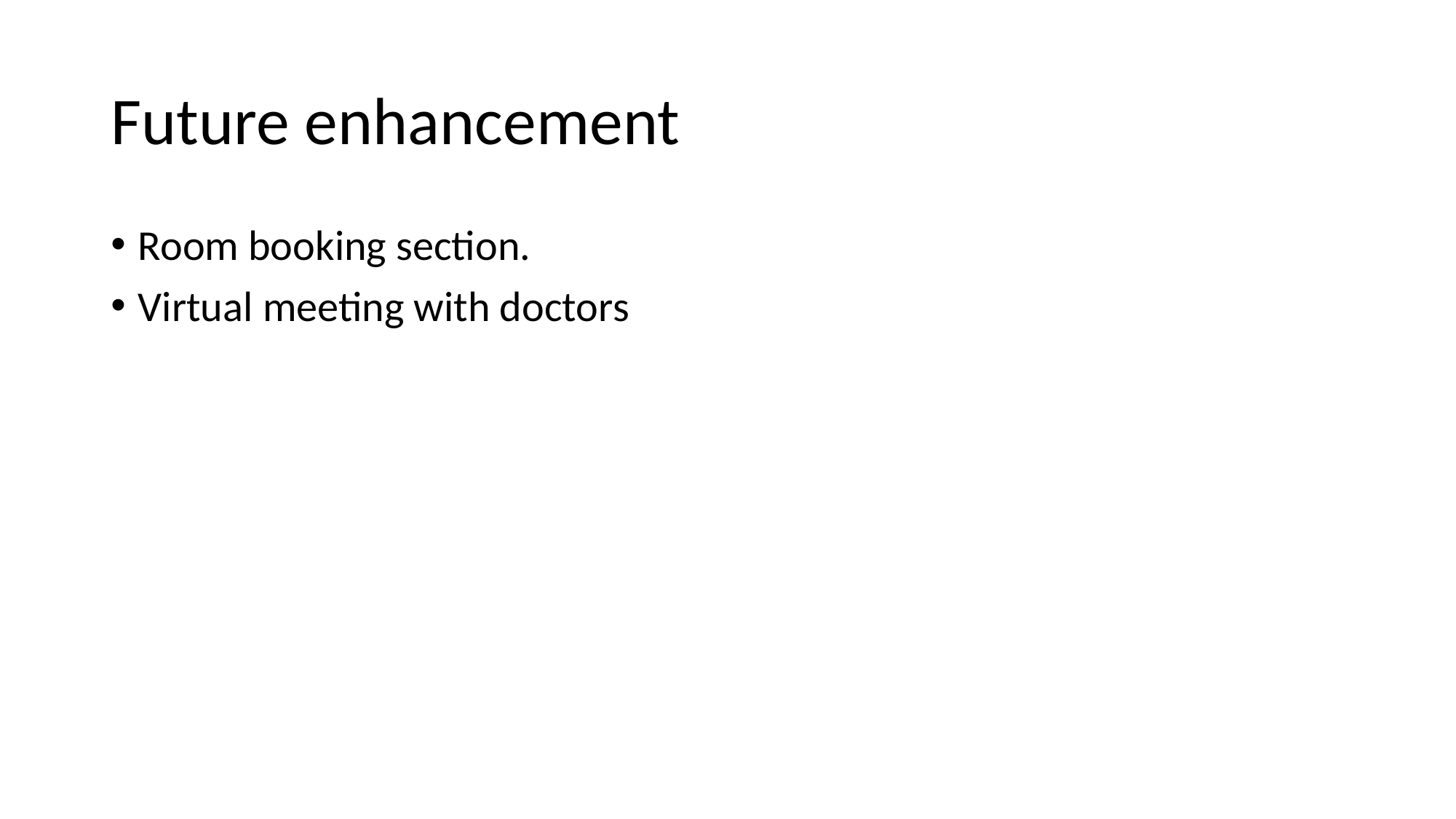

# Future enhancement
Room booking section.
Virtual meeting with doctors